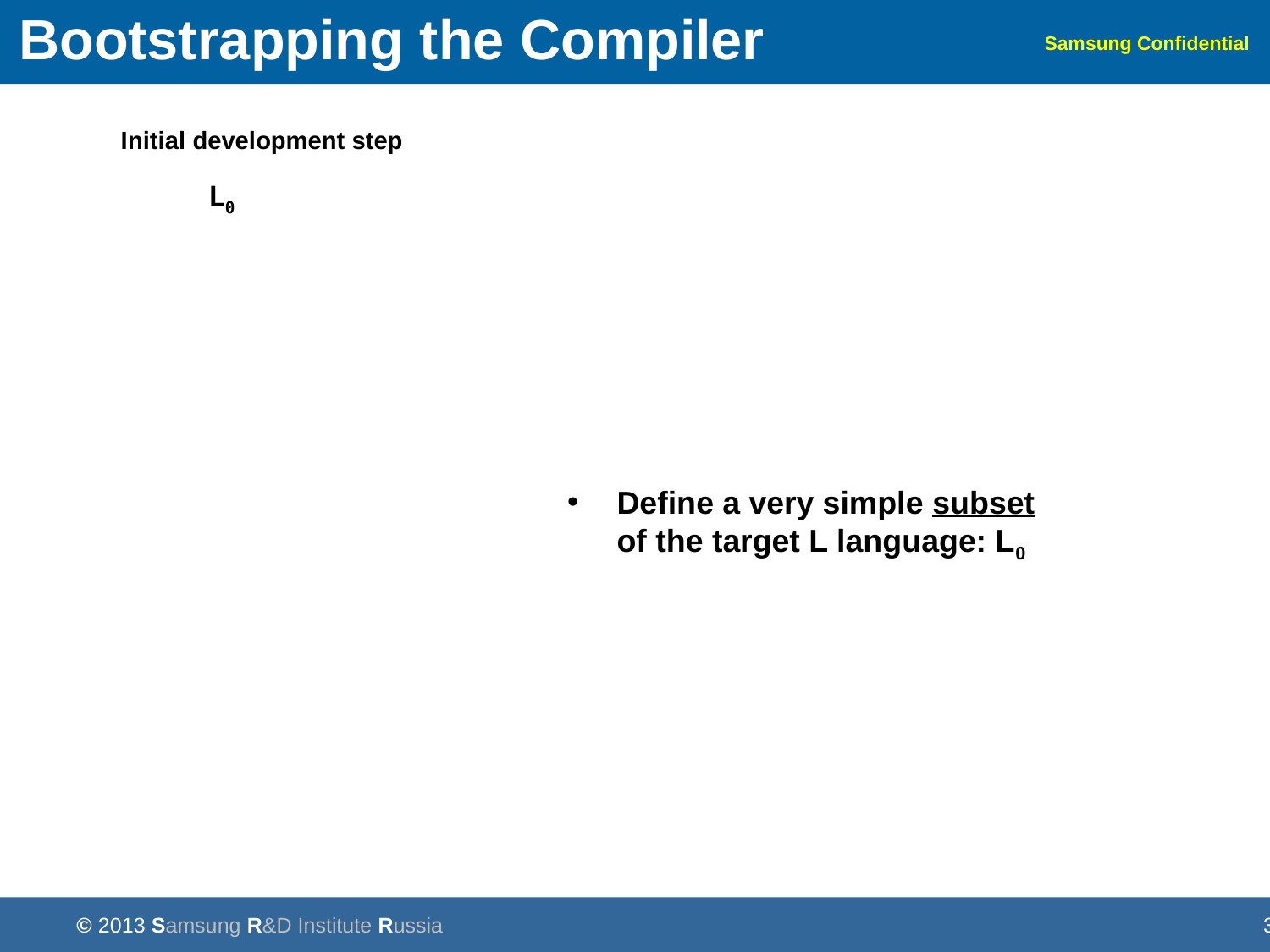

Bootstrapping the Compiler
Initial development step
L0
Define a very simple subset
of the target L language: L0